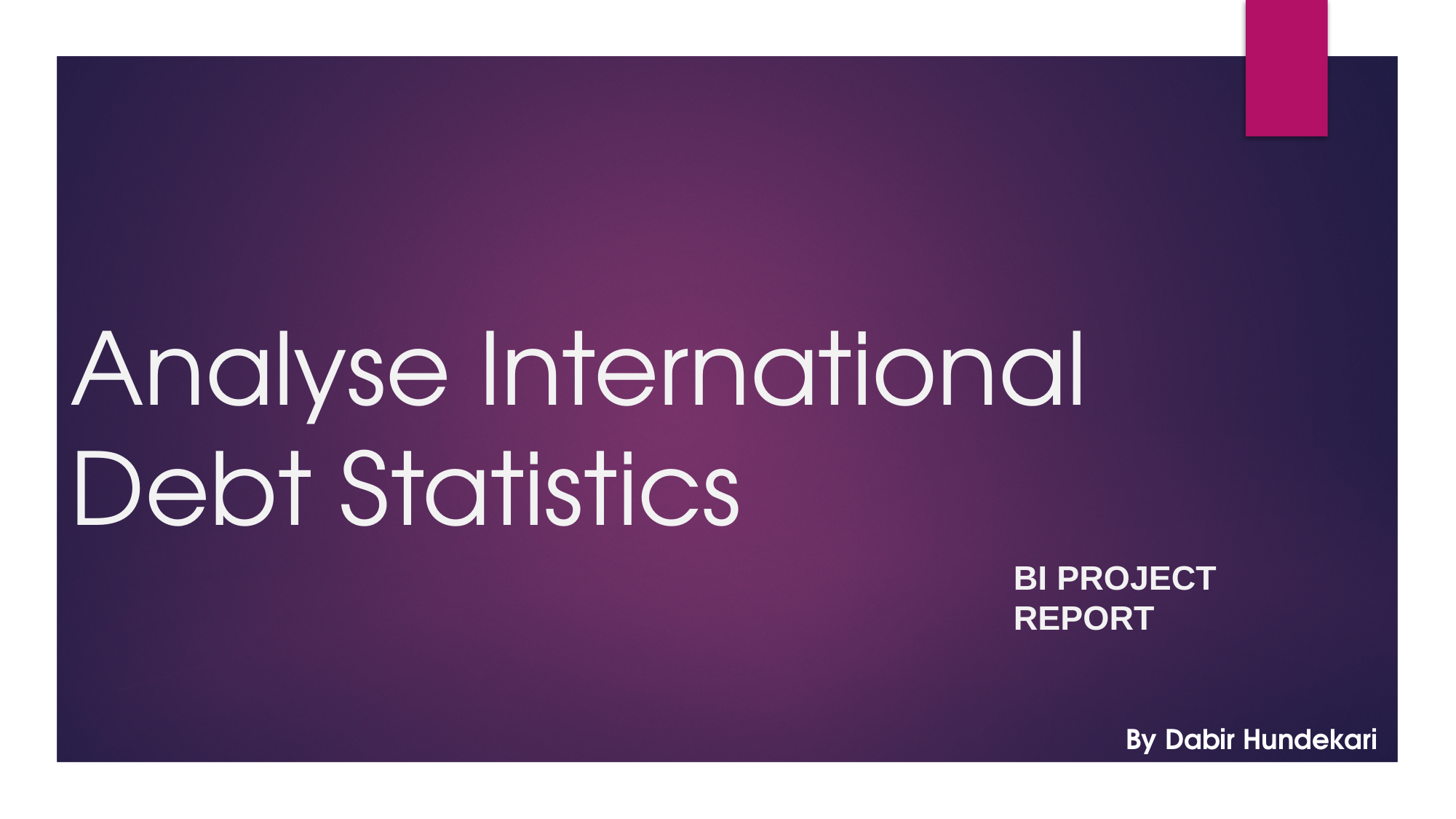

# Analyse International Debt Statistics
BI Project Report

By Dabir Hundekari